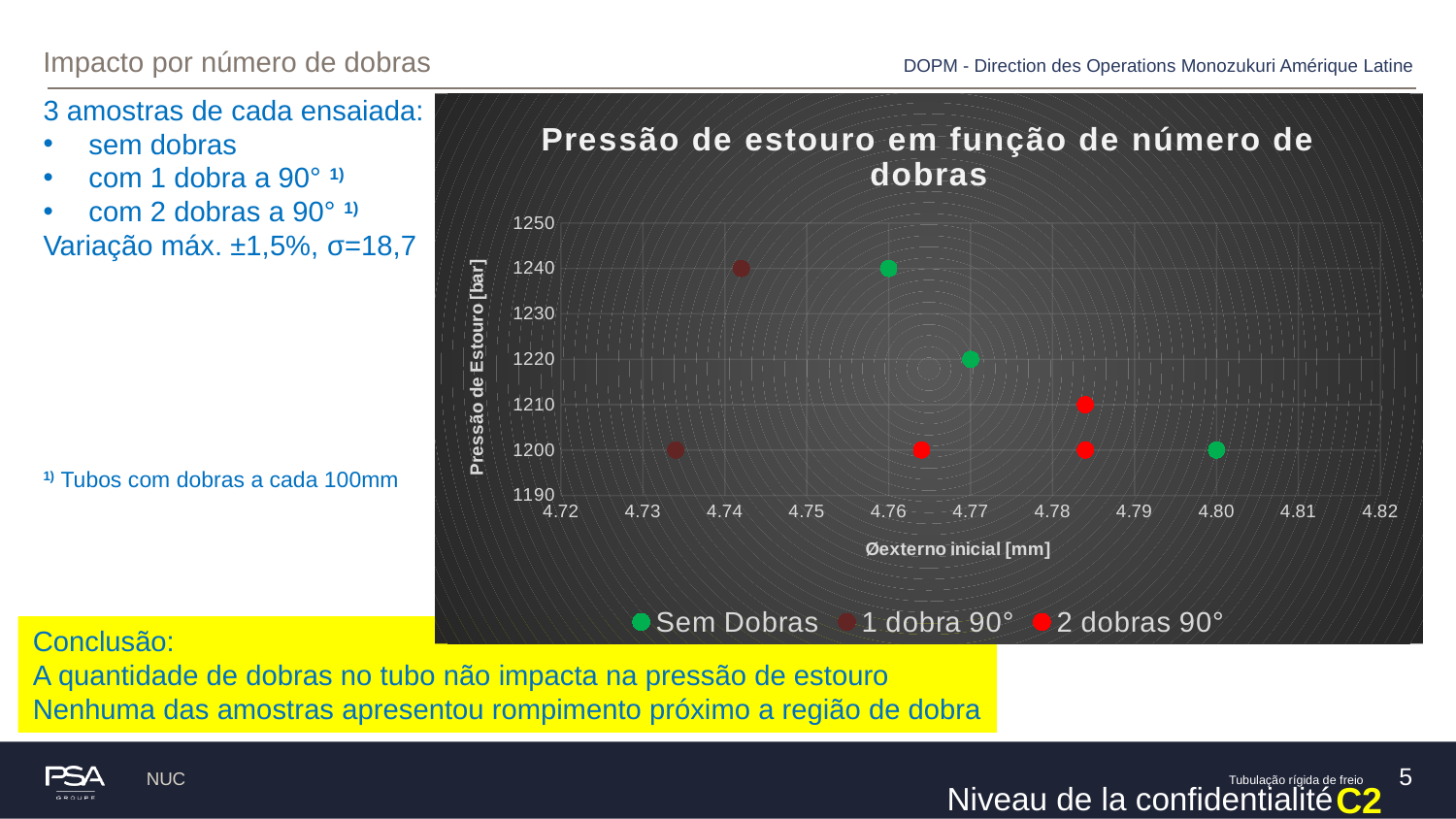

# Impacto por número de dobras
DOPM - Direction des Operations Monozukuri Amérique Latine
3 amostras de cada ensaiada:
sem dobras
com 1 dobra a 90° 1)
com 2 dobras a 90° 1)
Variação máx. ±1,5%, σ=18,7

1) Tubos com dobras a cada 100mm

### Chart: Pressão de estouro em função de número de dobras

| Category |  |  |  |
|---|---|---|---|
Conclusão:
A quantidade de dobras no tubo não impacta na pressão de estouro
Nenhuma das amostras apresentou rompimento próximo a região de dobra
5
NUC
Tubulação rígida de freio
C2